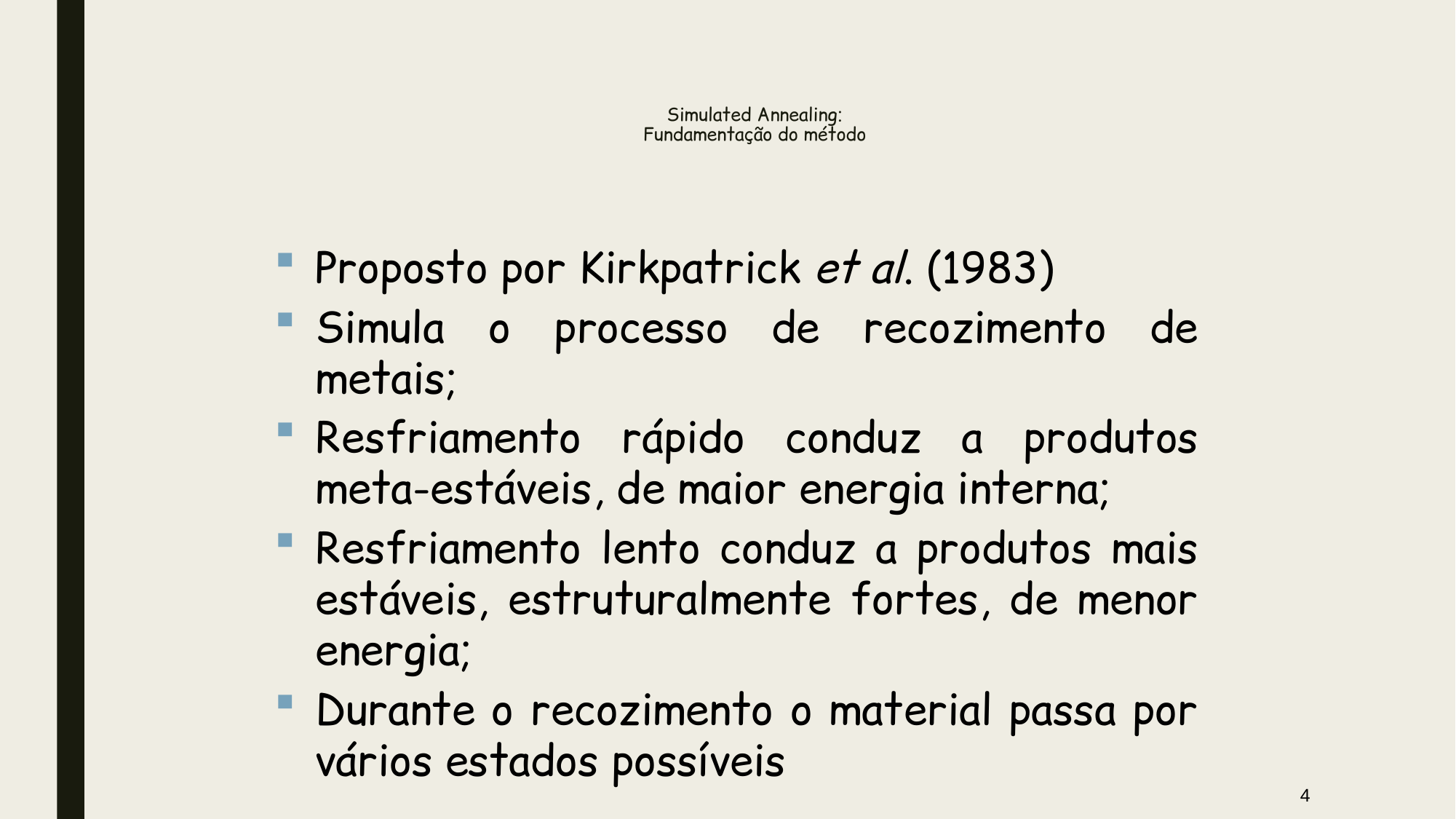

# Simulated Annealing: Fundamentação do método
Proposto por Kirkpatrick et al. (1983)
Simula o processo de recozimento de metais;
Resfriamento rápido conduz a produtos meta-estáveis, de maior energia interna;
Resfriamento lento conduz a produtos mais estáveis, estruturalmente fortes, de menor energia;
Durante o recozimento o material passa por vários estados possíveis

4